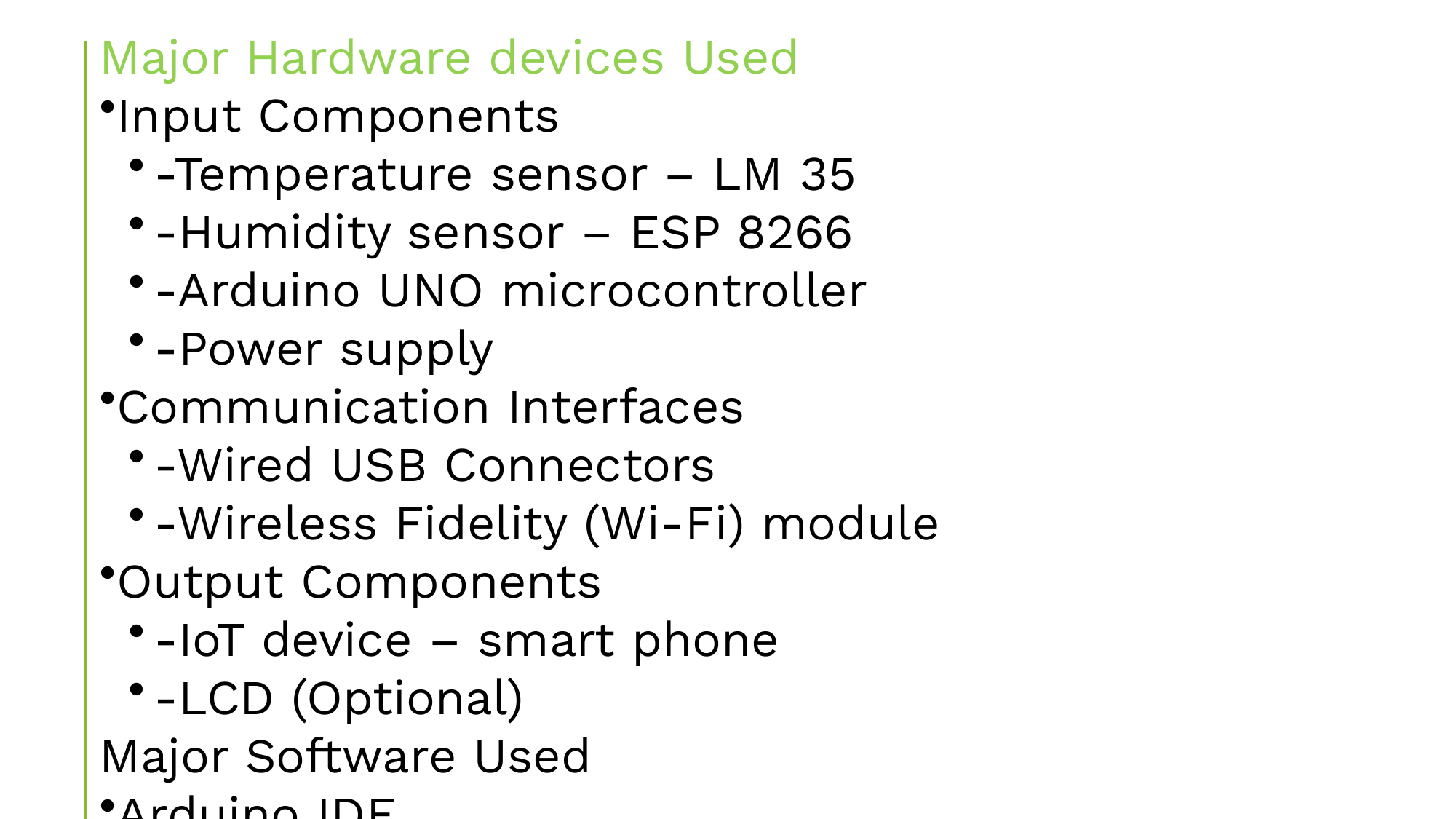

Major Hardware devices Used
Input Components
-Temperature sensor – LM 35
-Humidity sensor – ESP 8266
-Arduino UNO microcontroller
-Power supply
Communication Interfaces
-Wired USB Connectors
-Wireless Fidelity (Wi-Fi) module
Output Components
-IoT device – smart phone
-LCD (Optional)
Major Software Used
Arduino IDE